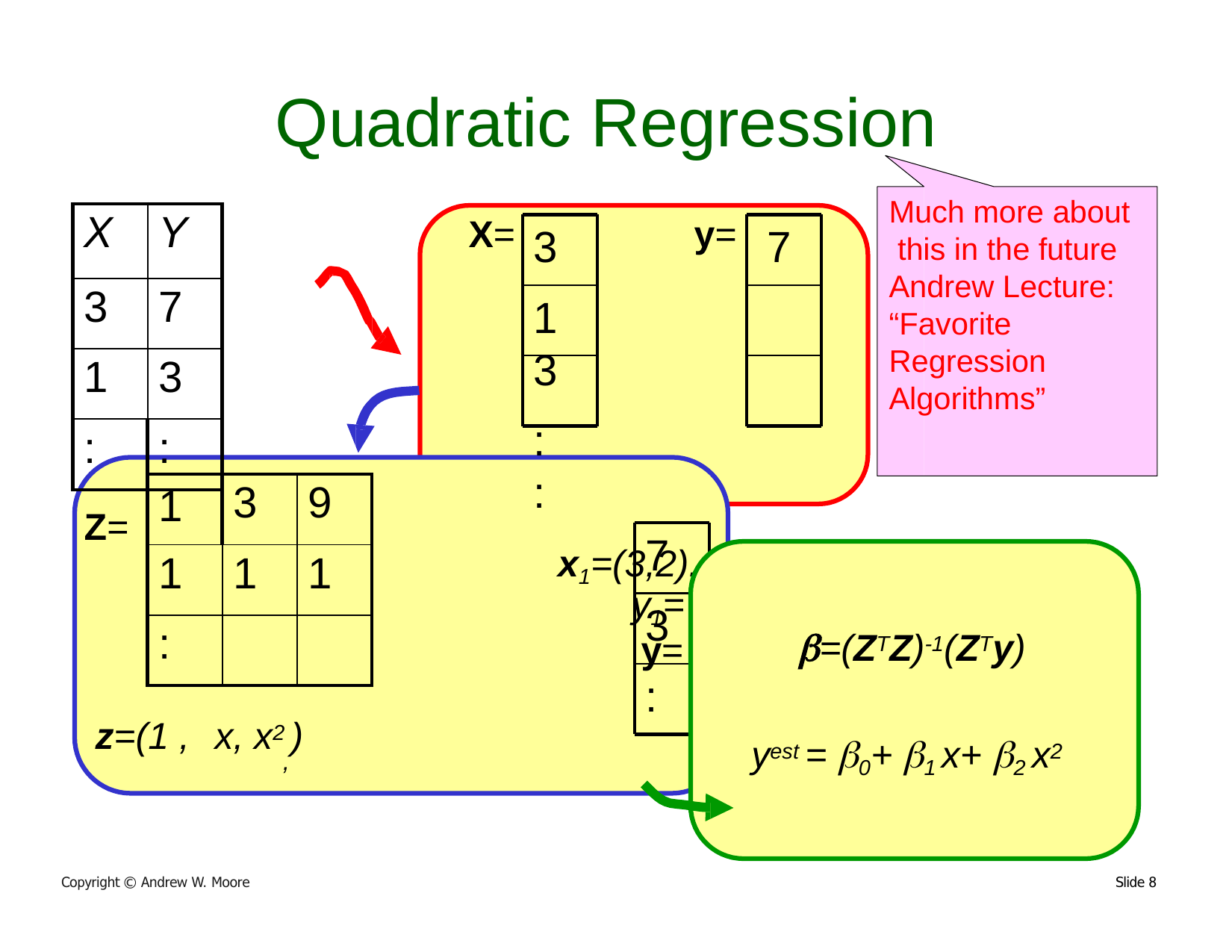

# Quadratic Regression

Much more about  this in the future  Andrew Lecture:  “Favorite  Regression  Algorithms”
| X | Y |  |  |
| --- | --- | --- | --- |
| 3 | 7 |  |  |
| 1 | 3 |  |  |
| : | : |  |  |
|  |  | 3 | 9 |
| Z= | 1 |  |  |
|  | 1 | 1 | 1 |
|  | : |  |  |

X=	y=

3	7

1	3
:	:
x1=(3,2)..	y1=7..
y=

7

3
β=(ZTZ)-1(ZTy)

:
z=(1 ,	x, x2 )
,
yest = β0+ β1 x+ β2 x2

Copyright © Andrew W. Moore
Slide 8